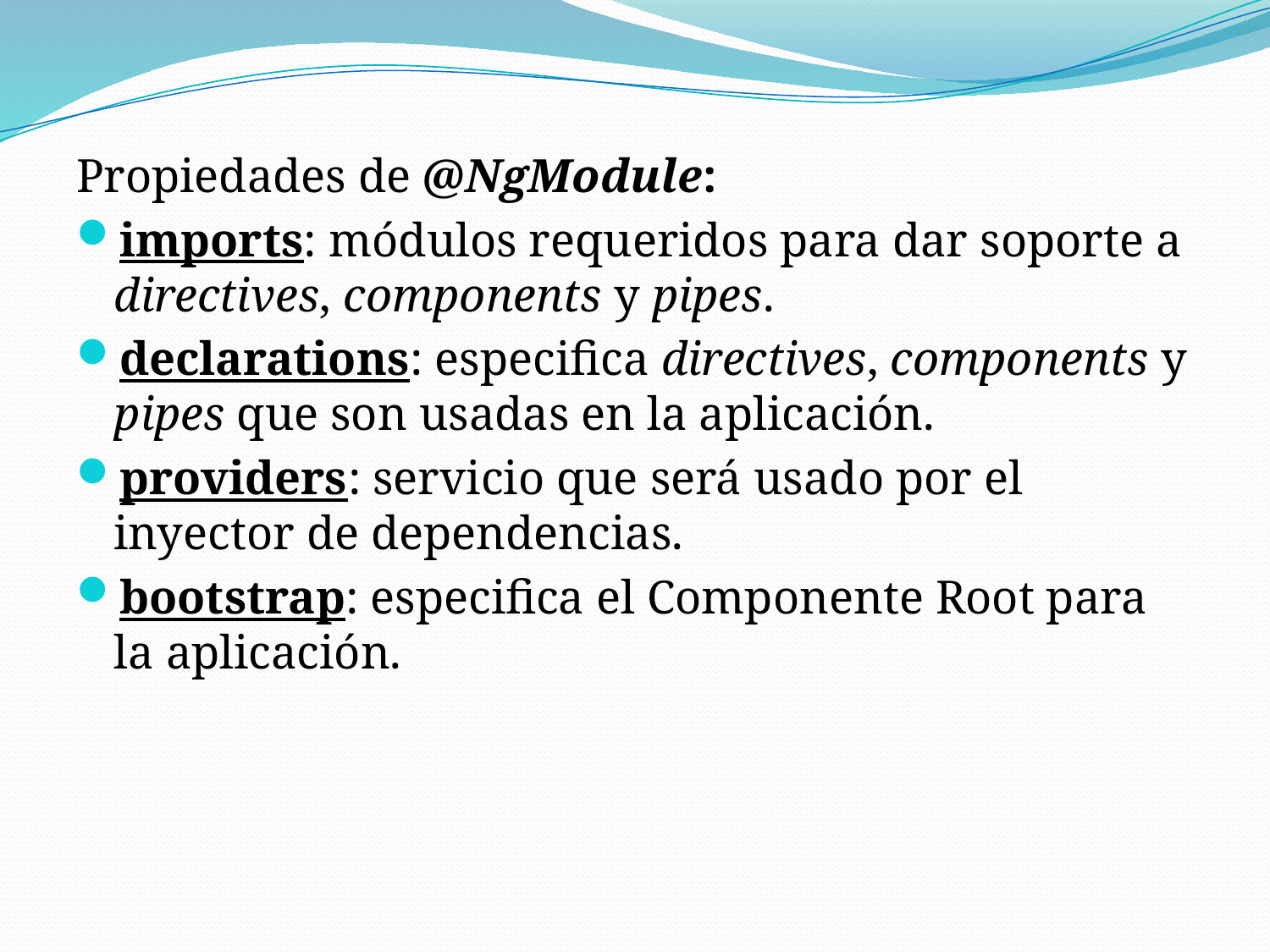

Propiedades de @NgModule:
imports: módulos requeridos para dar soporte a directives, components y pipes.
declarations: especifica directives, components y pipes que son usadas en la aplicación.
providers: servicio que será usado por el inyector de dependencias.
bootstrap: especifica el Componente Root para la aplicación.